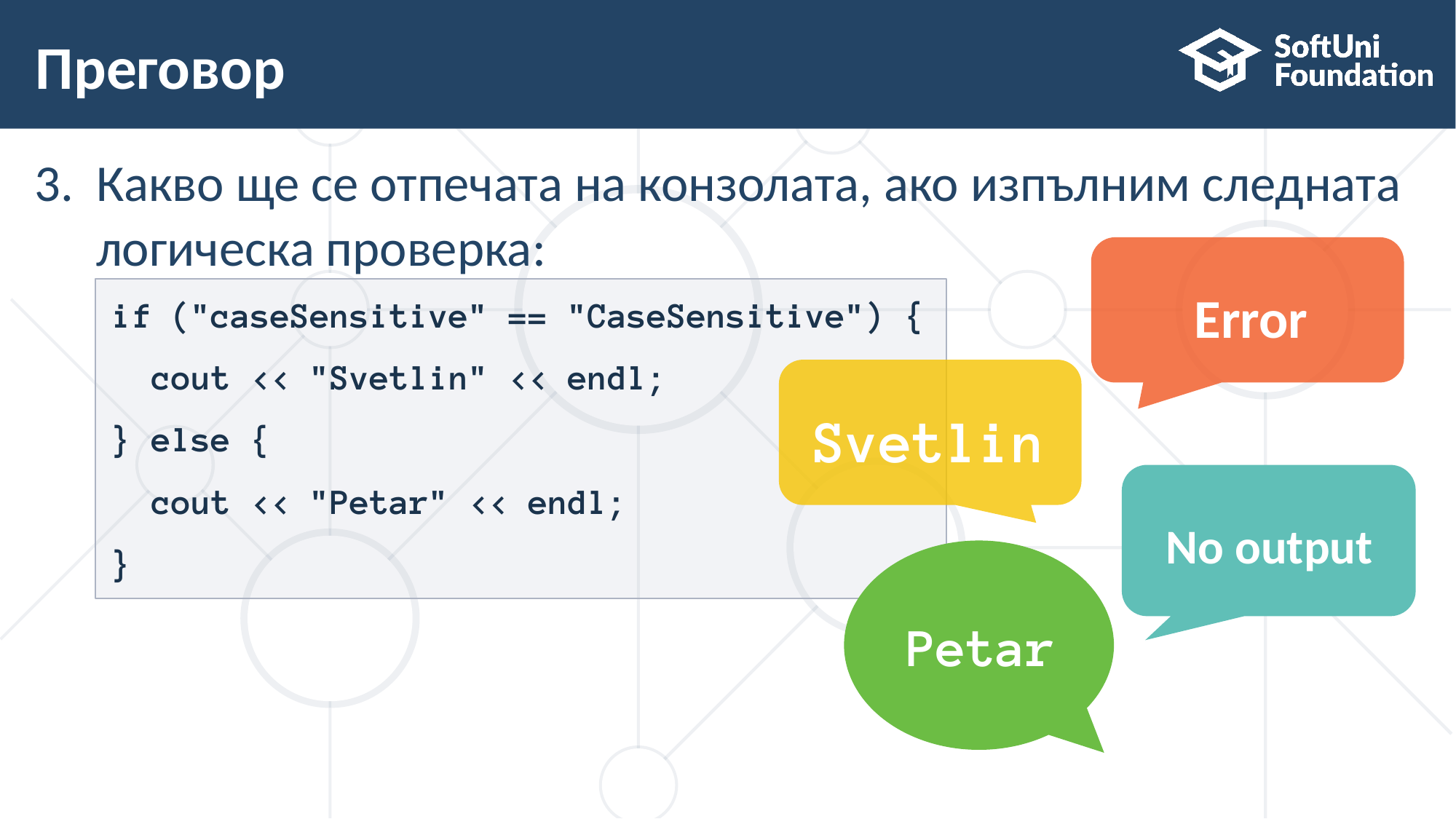

# Преговор
Какво ще се отпечата на конзолата, ако изпълним следната логическа проверка:

Error
if ("caseSensitive" == "CaseSensitive") {
  cout << "Svetlin" << endl;
} else {
  cout << "Petar" << endl;
}

Svetlin

No output

Petar